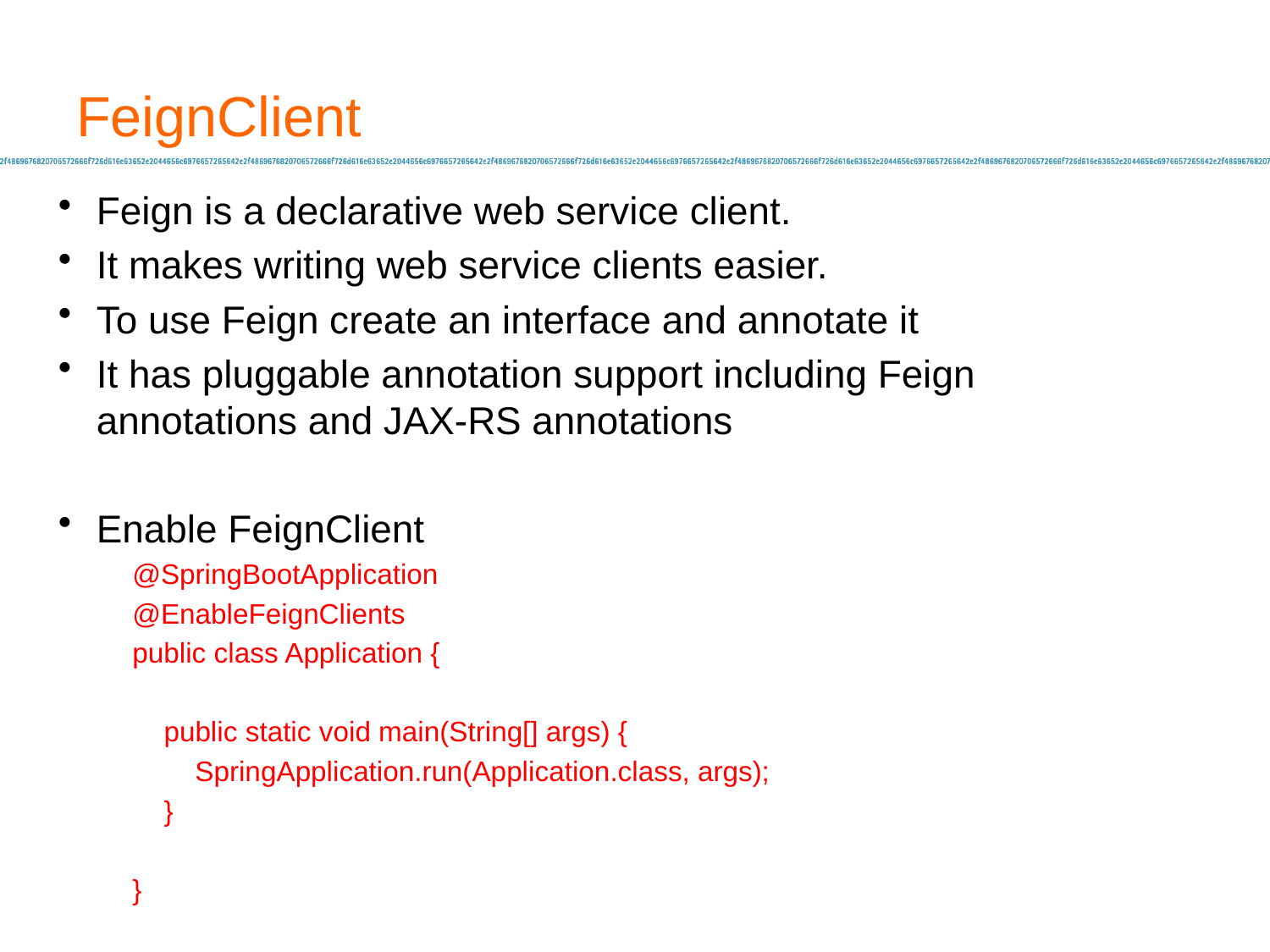

# FeignClient
Feign is a declarative web service client.
It makes writing web service clients easier.
To use Feign create an interface and annotate it
It has pluggable annotation support including Feign annotations and JAX-RS annotations

Enable FeignClient
@SpringBootApplication
@EnableFeignClients
public class Application {

    public static void main(String[] args) {
        SpringApplication.run(Application.class, args);
    }

}